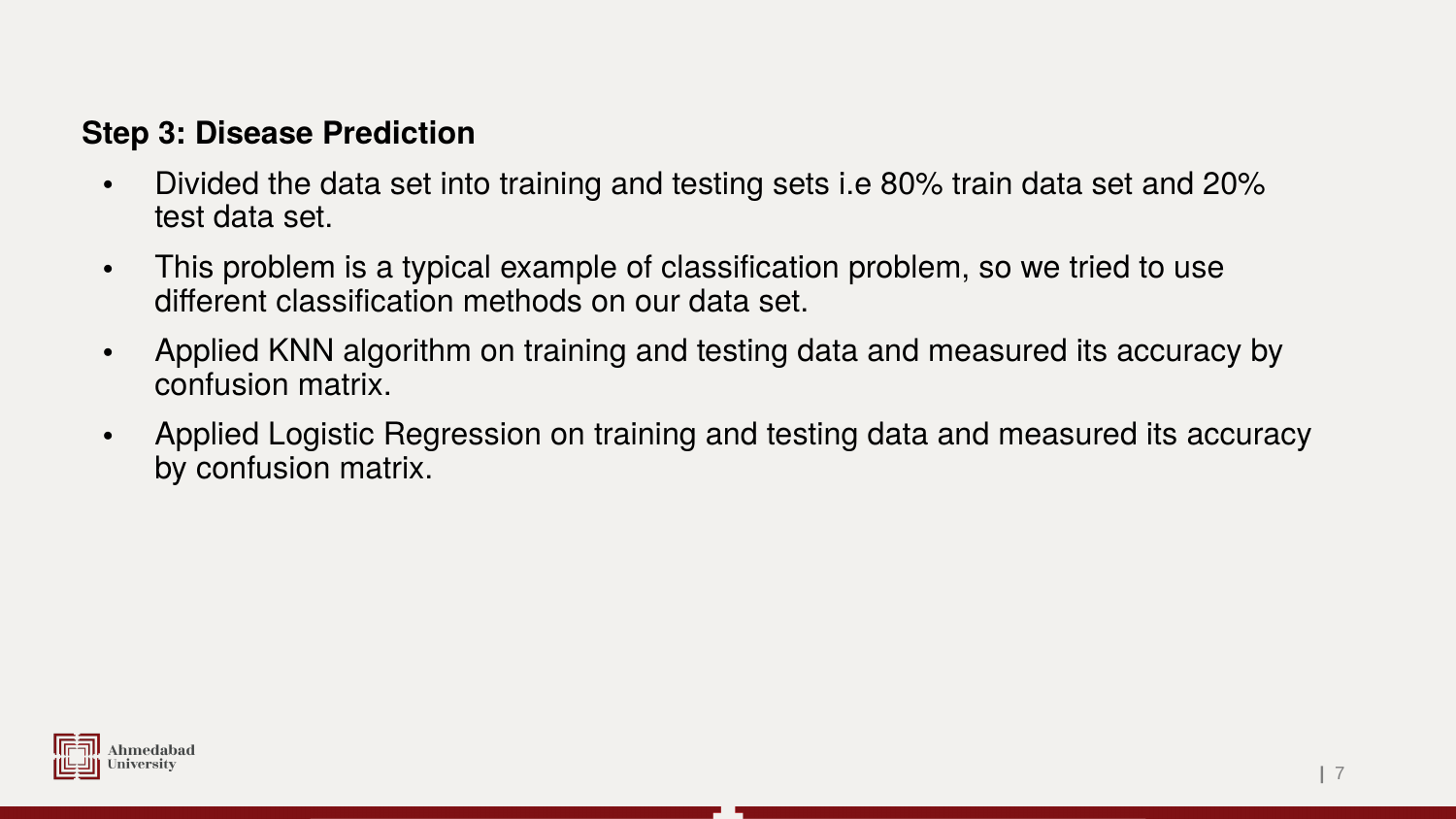

Step 3: Disease Prediction
Divided the data set into training and testing sets i.e 80% train data set and 20% test data set.
This problem is a typical example of classification problem, so we tried to use different classification methods on our data set.
Applied KNN algorithm on training and testing data and measured its accuracy by confusion matrix.
Applied Logistic Regression on training and testing data and measured its accuracy by confusion matrix.
|  7